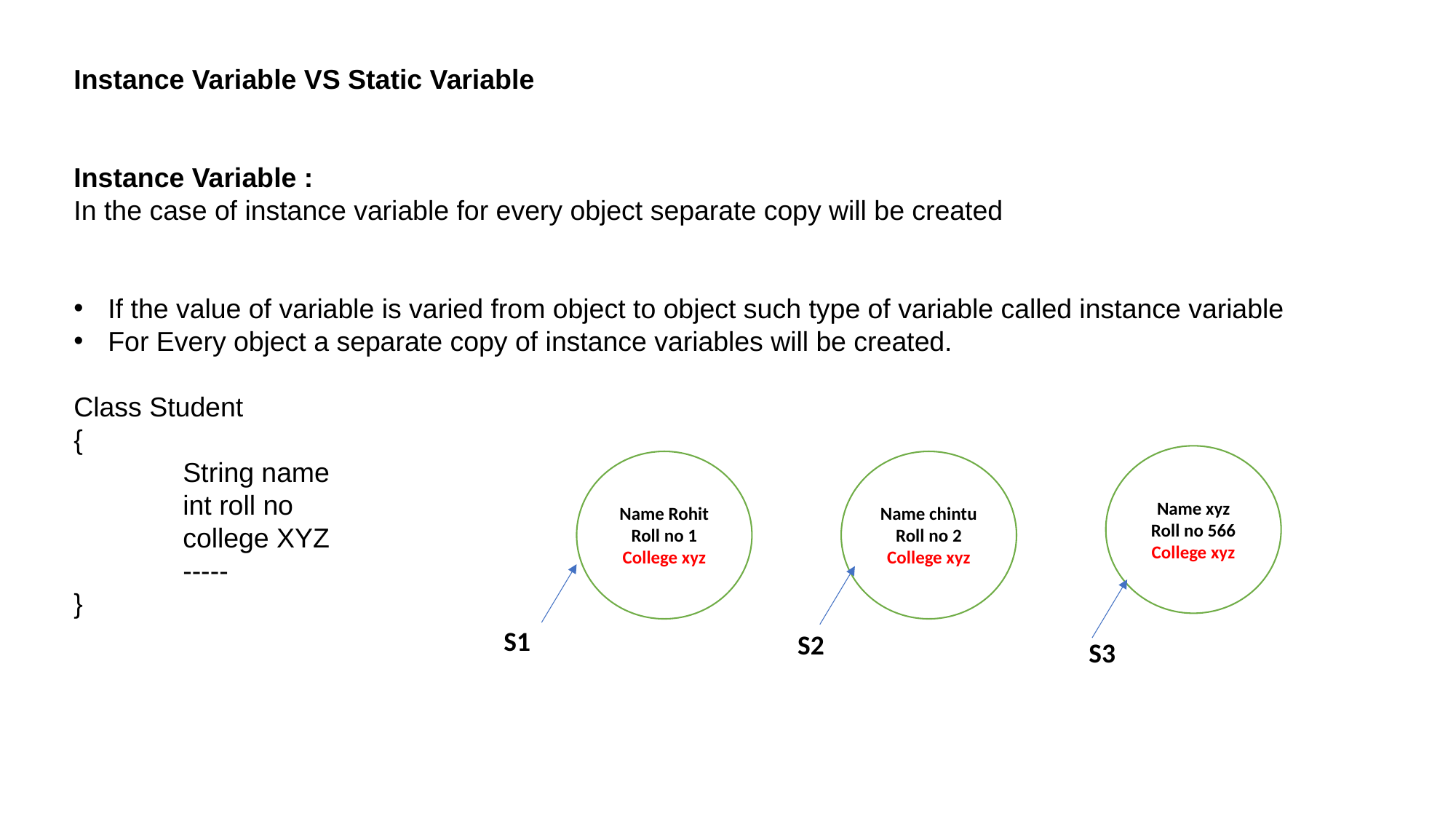

Instance Variable VS Static Variable

Instance Variable :
In the case of instance variable for every object separate copy will be created

If the value of variable is varied from object to object such type of variable called instance variable
For Every object a separate copy of instance variables will be created.

Class Student
{
	String name
	int roll no
	college XYZ
	-----
}

Name xyz
Roll no 566
College xyz
Name Rohit
Roll no 1
College xyz
Name chintu
Roll no 2
College xyz
S1
S2
S3